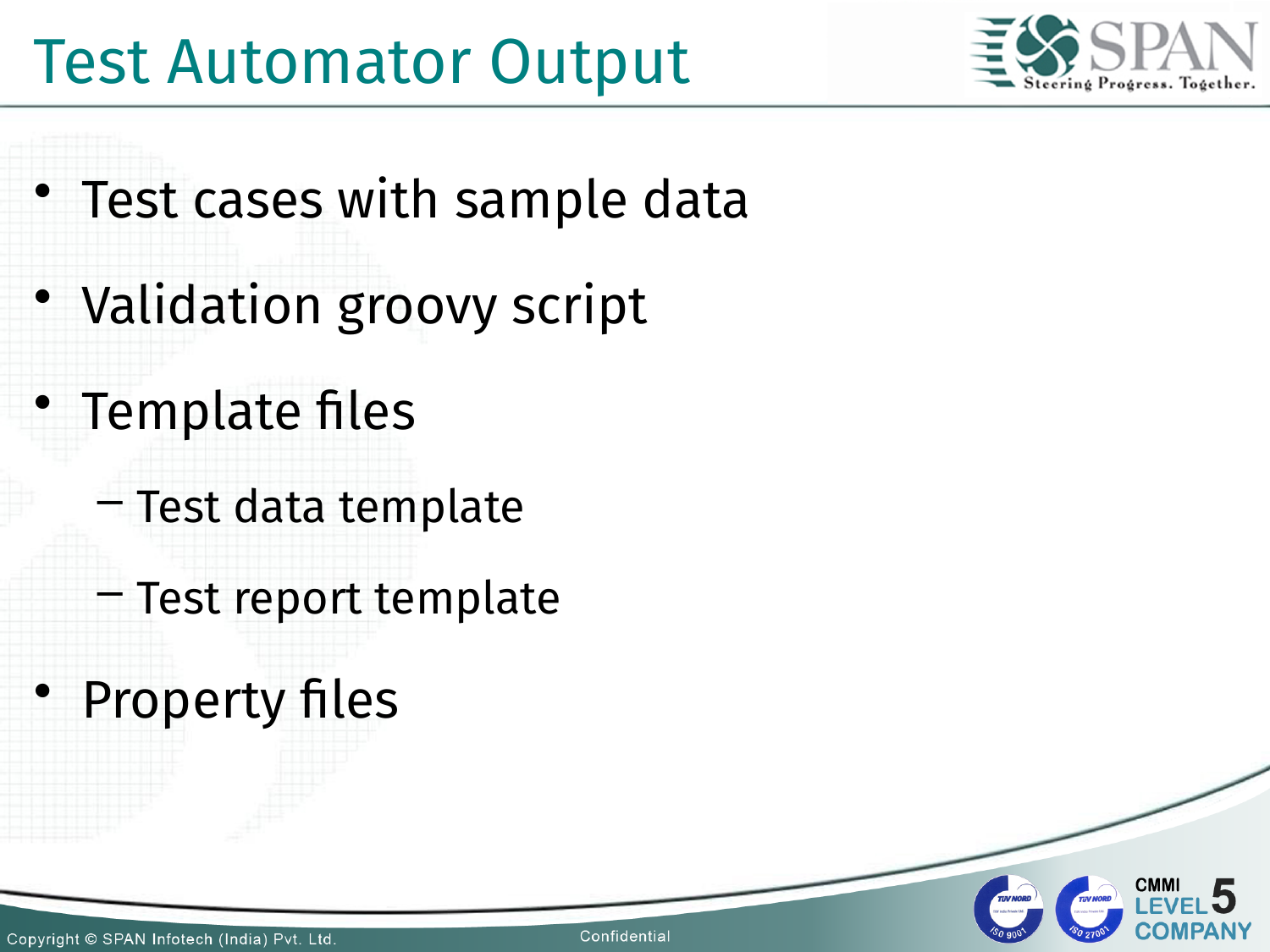

# Test Automator Output
Test cases with sample data
Validation groovy script
Template files
Test data template
Test report template
Property files